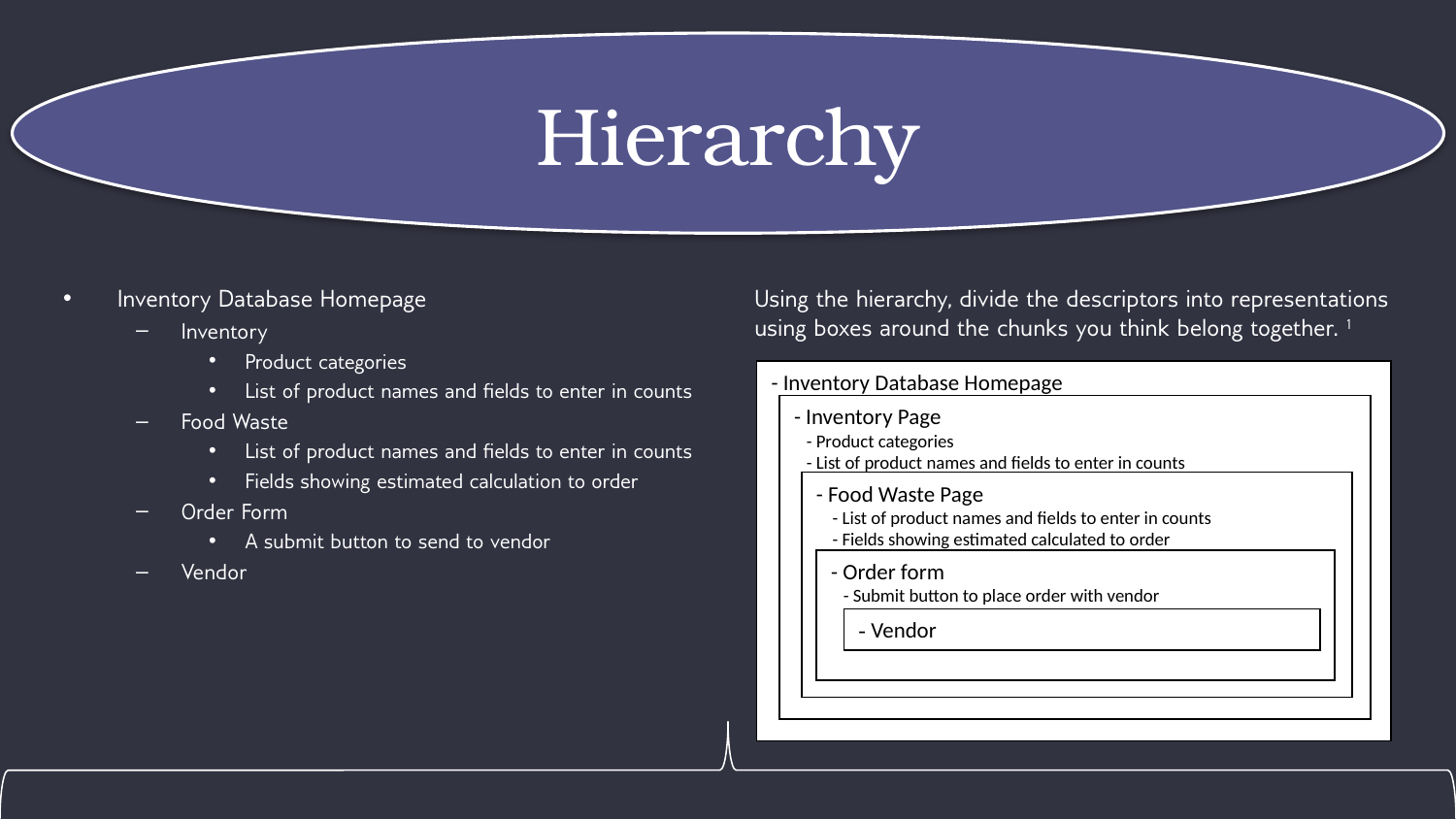

# Hierarchy
Inventory Database Homepage
Inventory
Product categories
List of product names and fields to enter in counts
Food Waste
List of product names and fields to enter in counts
Fields showing estimated calculation to order
Order Form
A submit button to send to vendor
Vendor

Using the hierarchy, divide the descriptors into representations using boxes around the chunks you think belong together. 1
- Inventory Database Homepage
- Inventory Page
   - Product categories
   - List of product names and fields to enter in counts
- Food Waste Page
    - List of product names and fields to enter in counts
    - Fields showing estimated calculated to order
- Order form
   - Submit button to place order with vendor
- Vendor